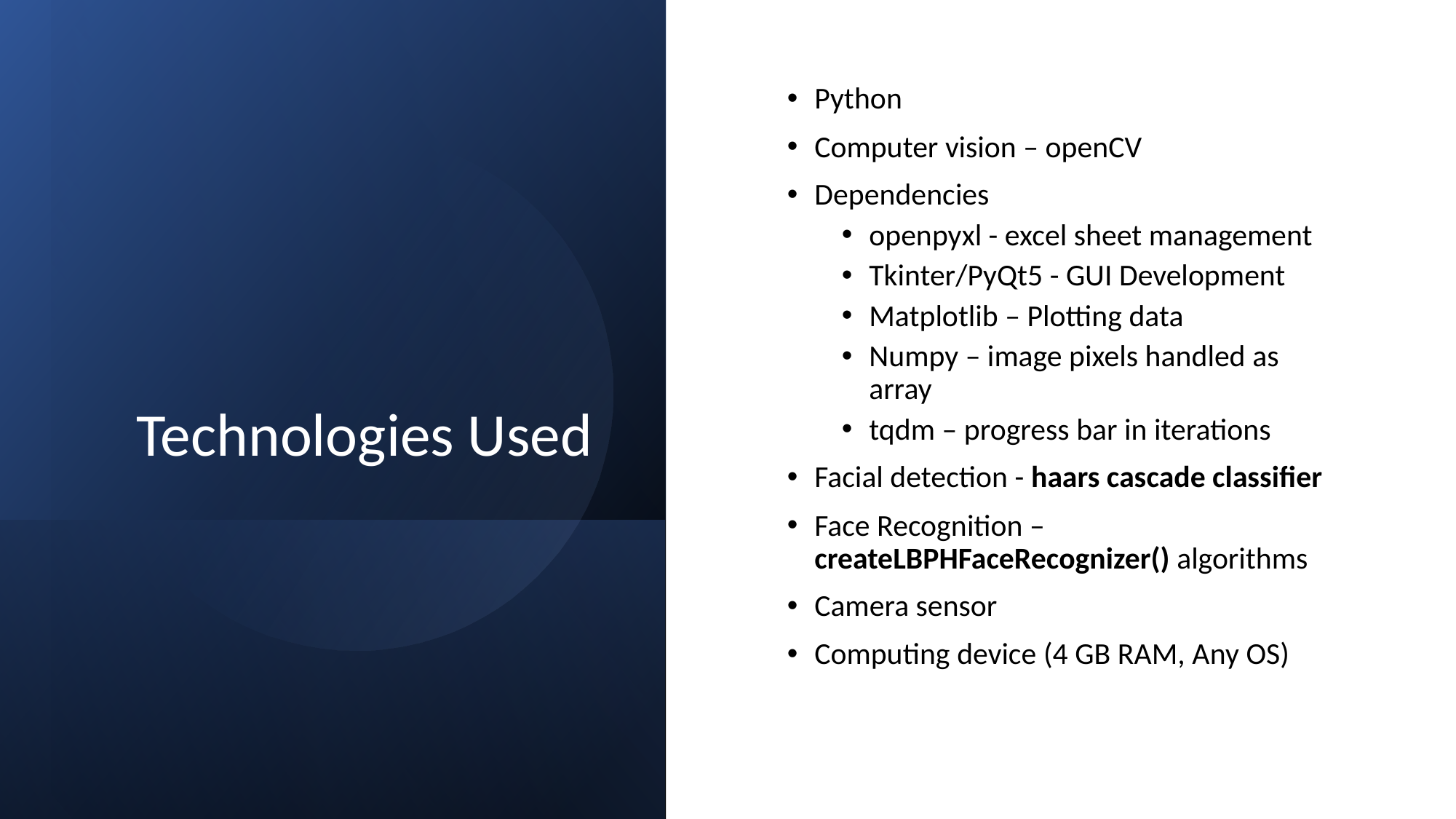

# Technologies Used

Python
Computer vision – openCV
Dependencies
openpyxl - excel sheet management
Tkinter/PyQt5 - GUI Development
Matplotlib – Plotting data
Numpy – image pixels handled as array
tqdm – progress bar in iterations
Facial detection - haars cascade classifier
Face Recognition – createLBPHFaceRecognizer() algorithms
Camera sensor
Computing device (4 GB RAM, Any OS)